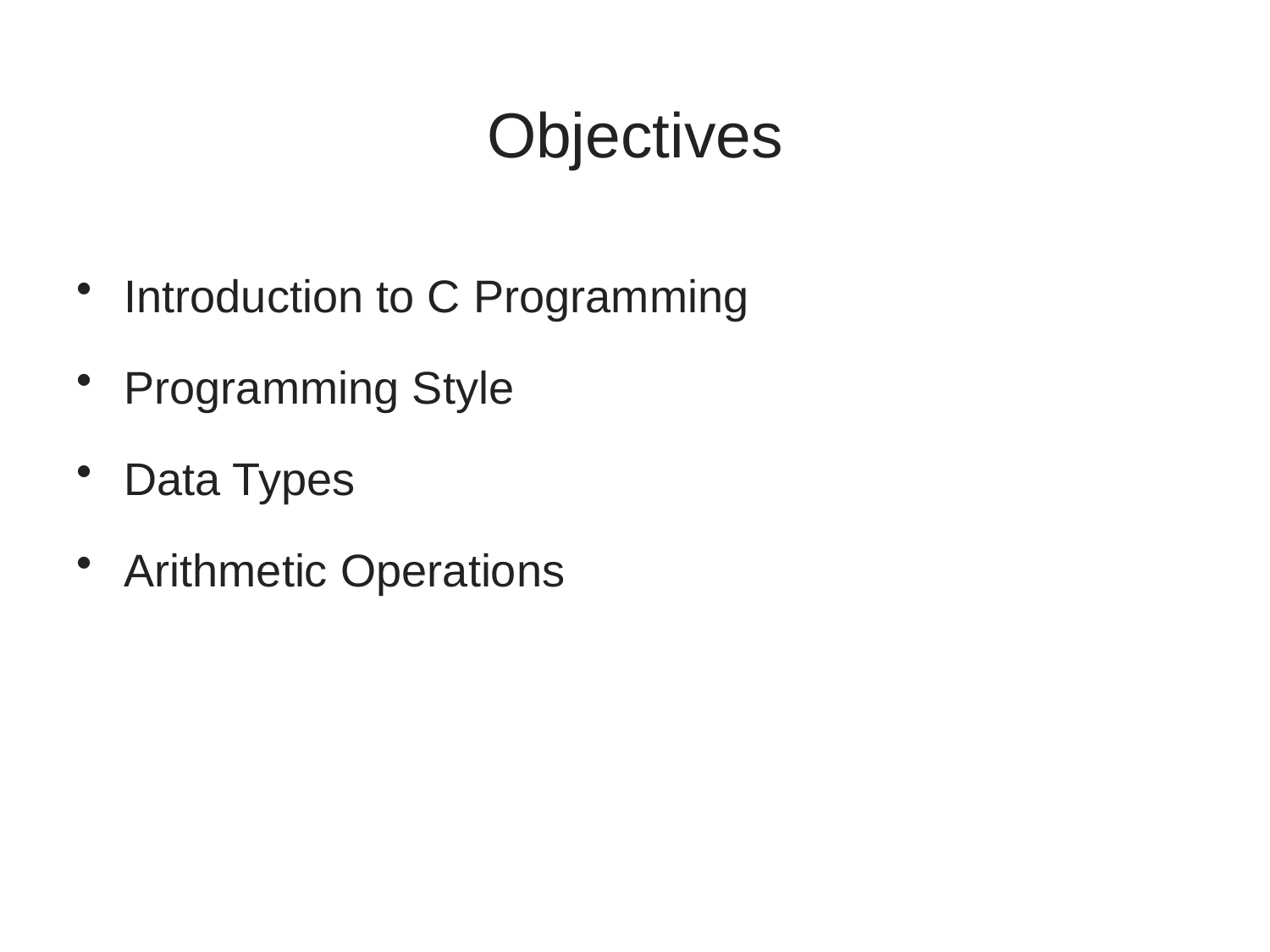

# Objectives
Introduction to C Programming
Programming Style
Data Types
Arithmetic Operations
A First Book of ANSI C, Fourth Edition
2